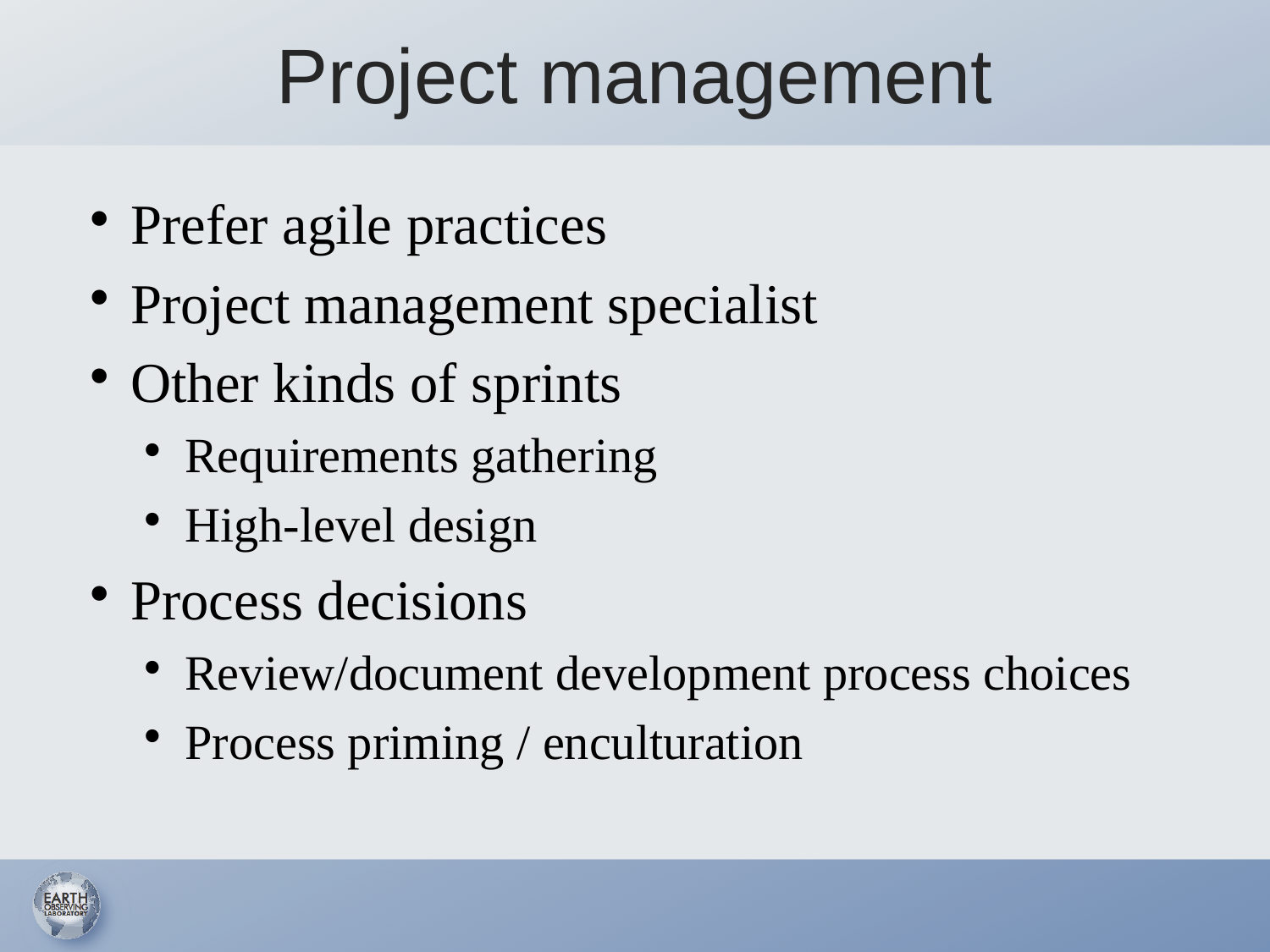

# Project management
Prefer agile practices
Project management specialist
Other kinds of sprints
Requirements gathering
High-level design
Process decisions
Review/document development process choices
Process priming / enculturation